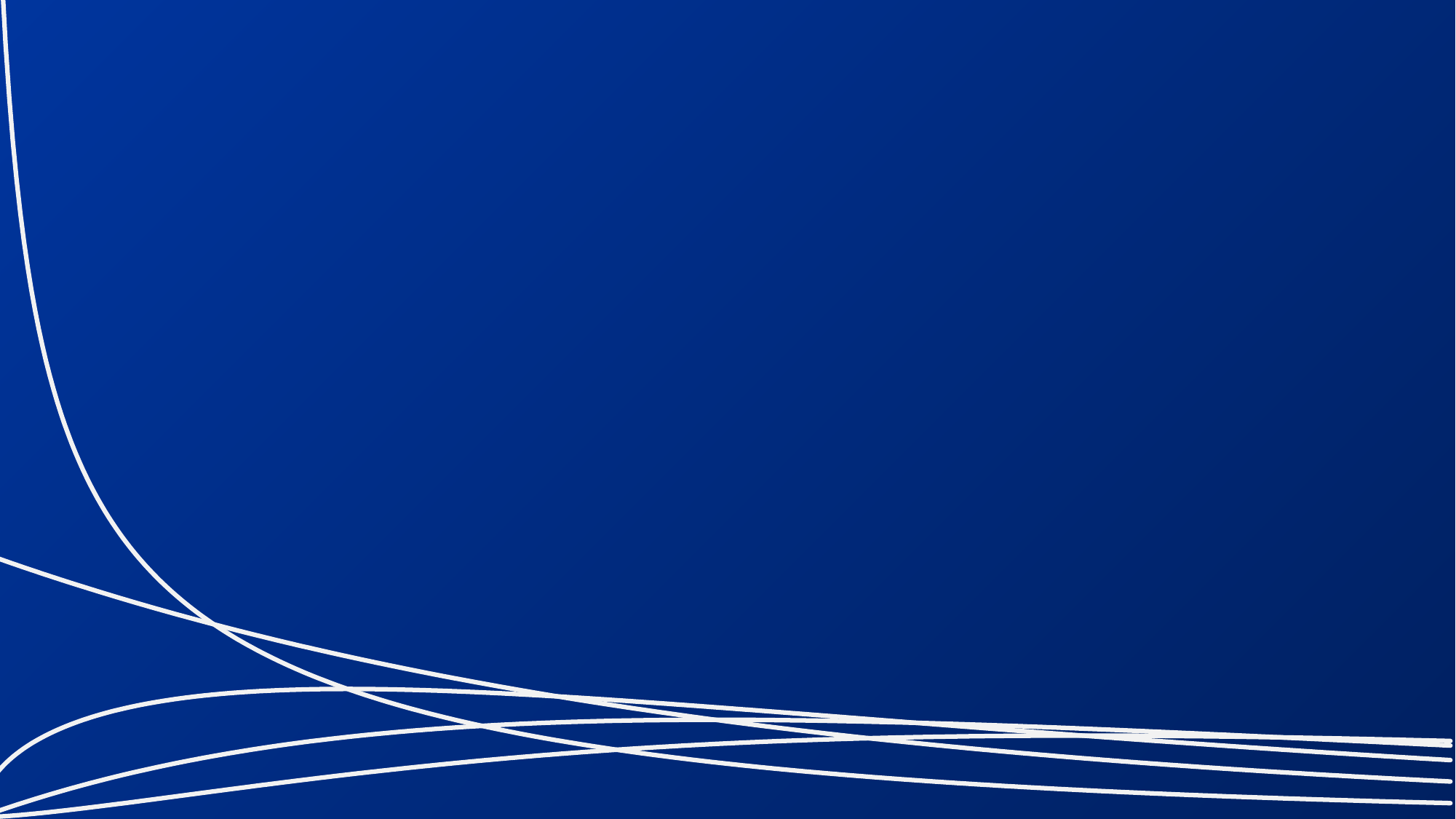

### Chart

| Category | df1 | df2 | df3 | df4 | df5 |
|---|---|---|---|---|---|